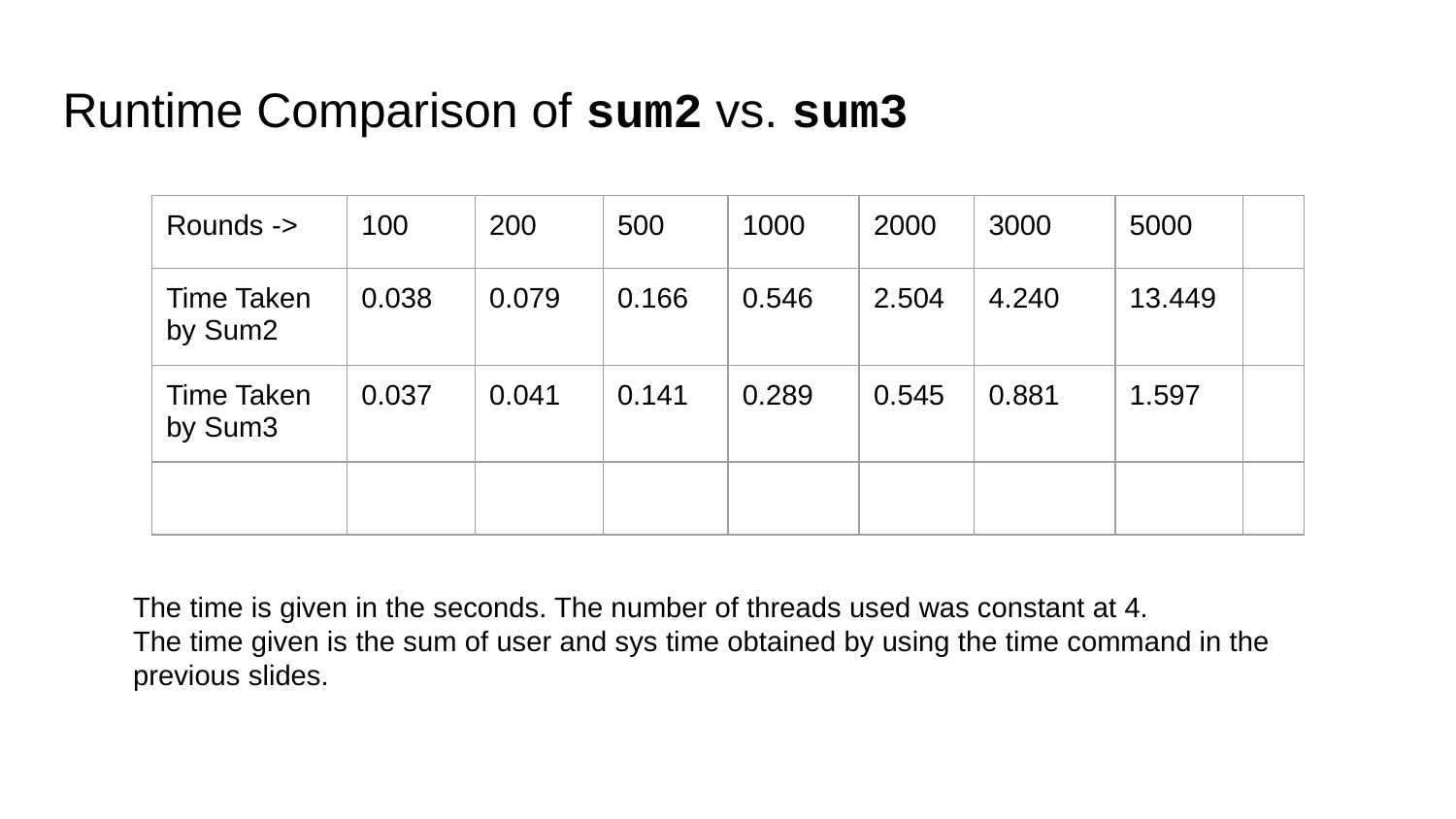

Runtime Comparison of sum2 vs. sum3
| Rounds -> | 100 | 200 | 500 | 1000 | 2000 | 3000 | 5000 |  |
| --- | --- | --- | --- | --- | --- | --- | --- | --- |
| Time Taken by Sum2 | 0.038 | 0.079 | 0.166 | 0.546 | 2.504 | 4.240 | 13.449 |  |
| Time Taken by Sum3 | 0.037 | 0.041 | 0.141 | 0.289 | 0.545 | 0.881 | 1.597 |  |
|  |  |  |  |  |  |  |  |  |
The time is given in the seconds. The number of threads used was constant at 4.
The time given is the sum of user and sys time obtained by using the time command in the previous slides.